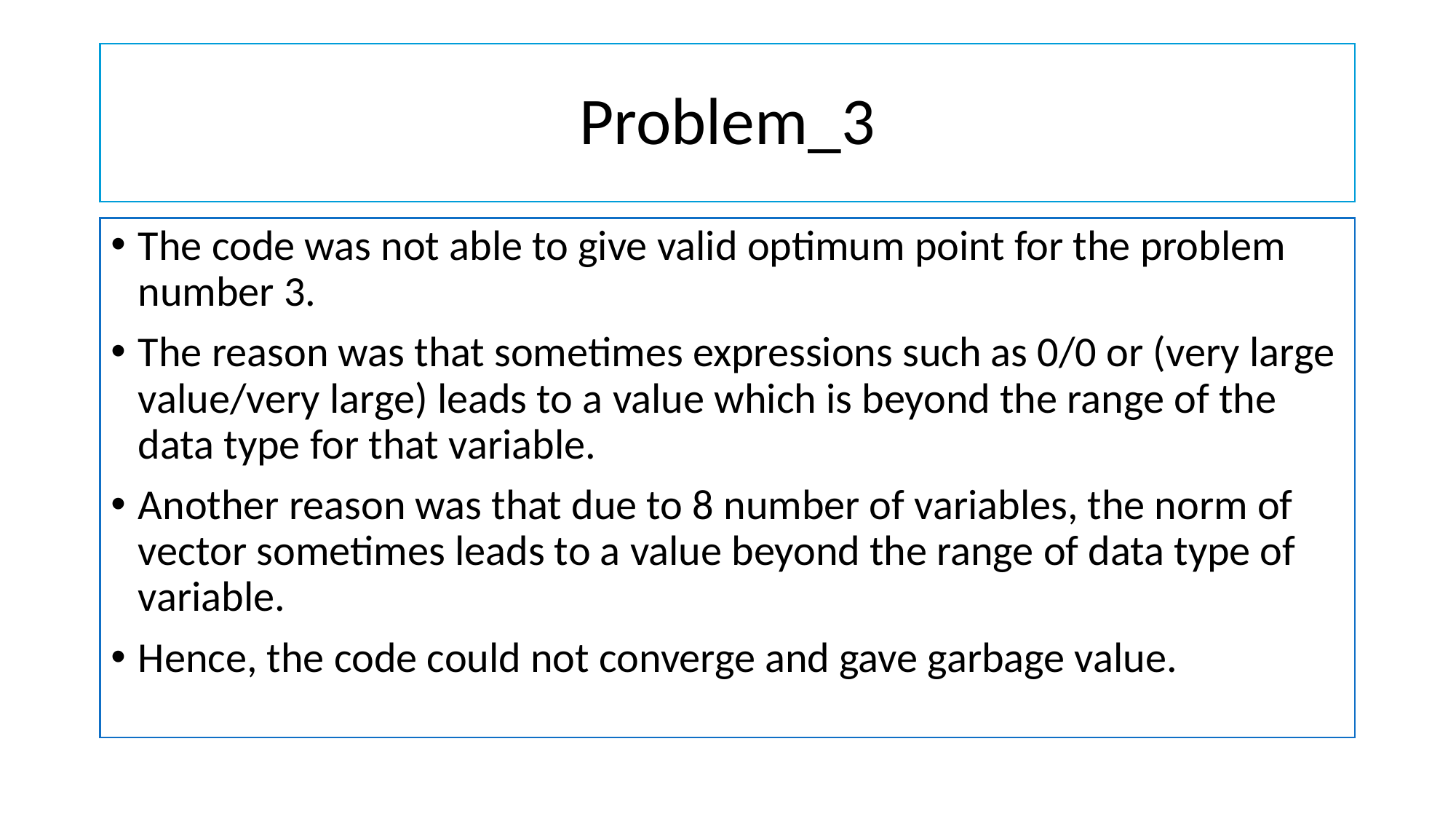

# Problem_3
The code was not able to give valid optimum point for the problem number 3.
The reason was that sometimes expressions such as 0/0 or (very large value/very large) leads to a value which is beyond the range of the data type for that variable.
Another reason was that due to 8 number of variables, the norm of vector sometimes leads to a value beyond the range of data type of variable.
Hence, the code could not converge and gave garbage value.